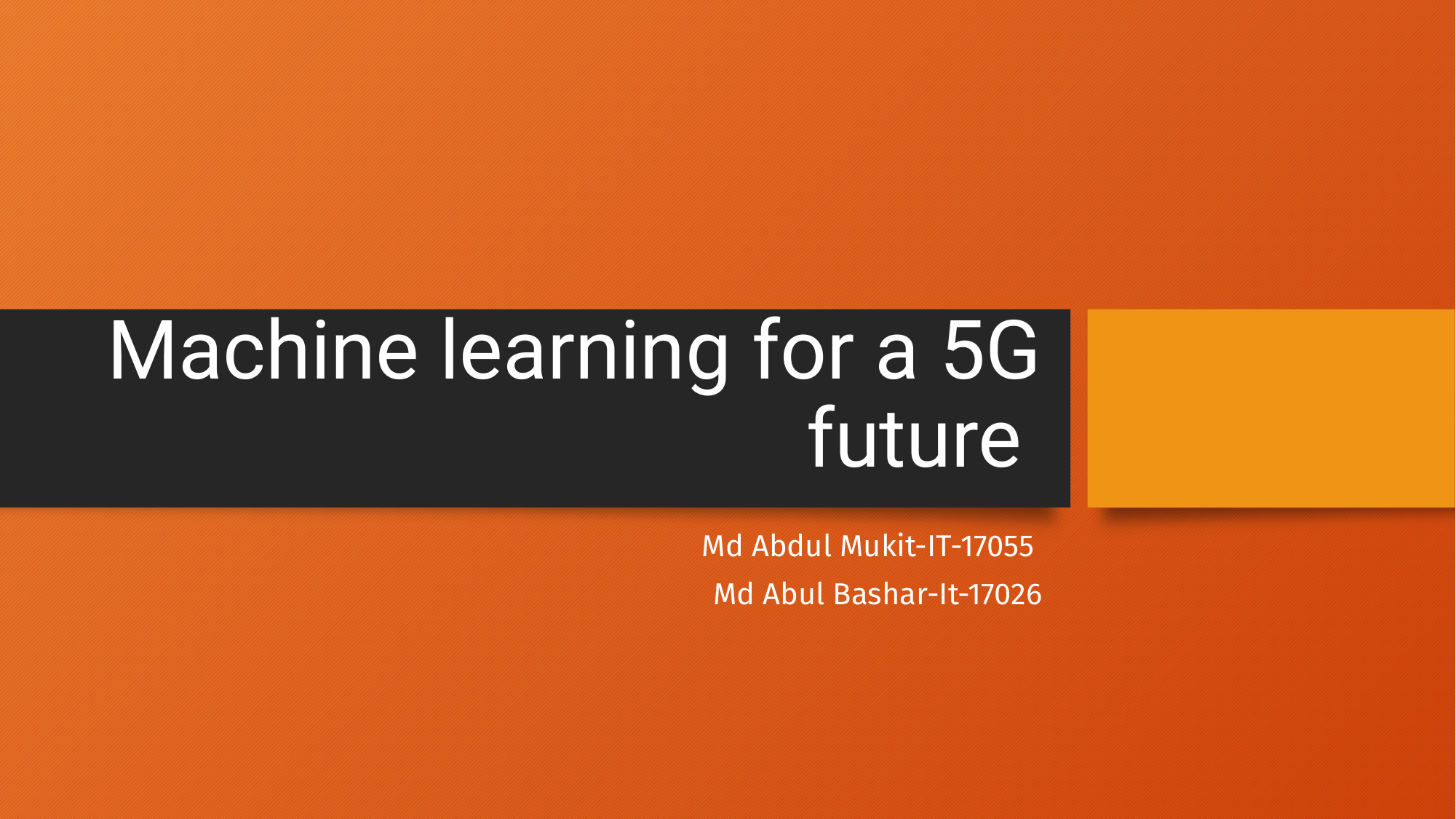

# Machine learning for a 5G future
Md Abdul Mukit-IT-17055
Md Abul Bashar-It-17026